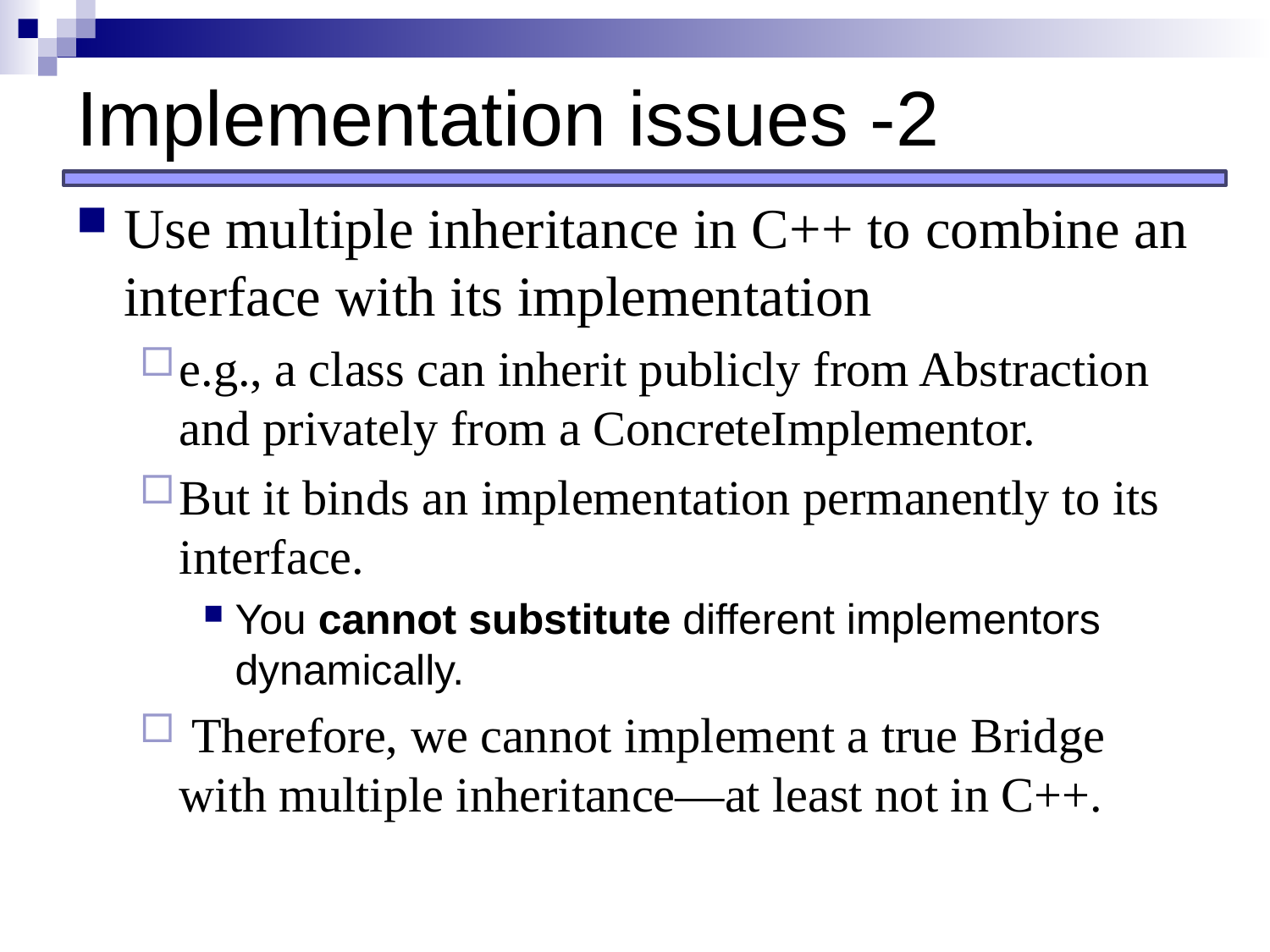

# Implementation issues -2
Use multiple inheritance in C++ to combine an interface with its implementation
e.g., a class can inherit publicly from Abstraction and privately from a ConcreteImplementor.
But it binds an implementation permanently to its interface.
You cannot substitute different implementors dynamically.
 Therefore, we cannot implement a true Bridge with multiple inheritance—at least not in C++.